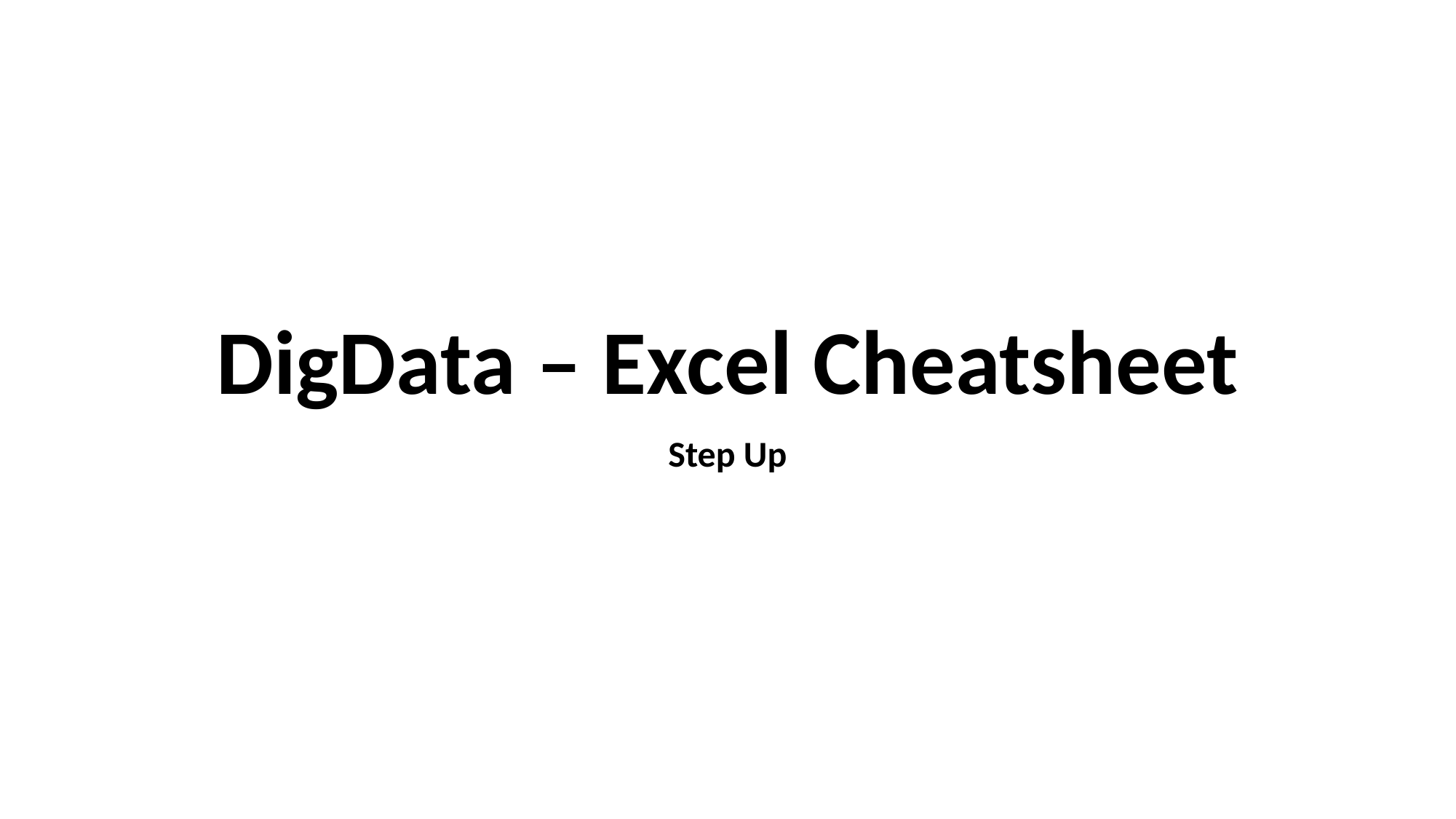

# DigData – Excel Cheatsheet
Step Up